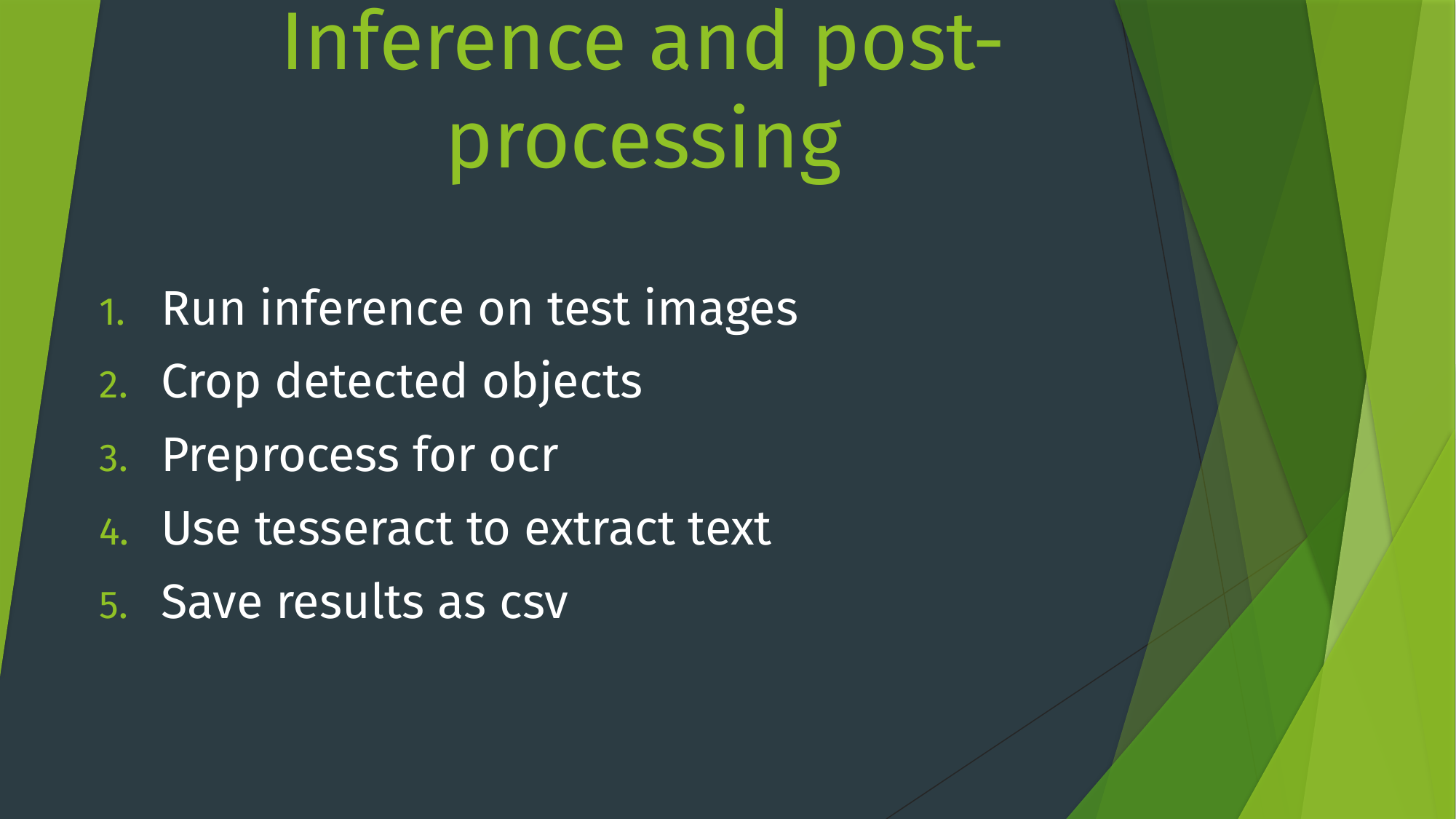

# Inference and post-processing
Run inference on test images
Crop detected objects
Preprocess for ocr
Use tesseract to extract text
Save results as csv